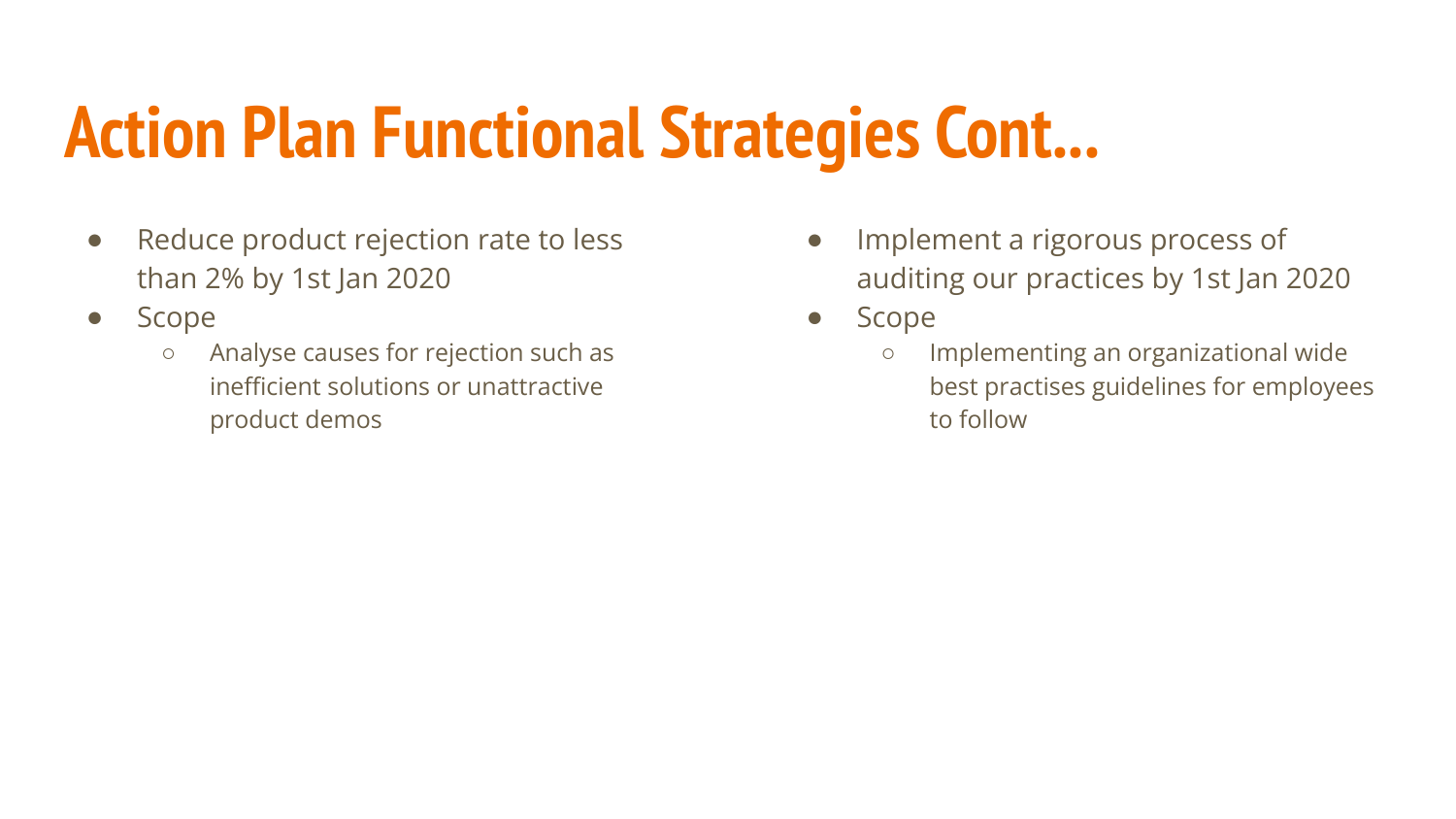

# Action Plan Functional Strategies Cont...

Reduce product rejection rate to less than 2% by 1st Jan 2020
Scope
Analyse causes for rejection such as inefficient solutions or unattractive product demos

Implement a rigorous process of auditing our practices by 1st Jan 2020
Scope
Implementing an organizational wide best practises guidelines for employees to follow